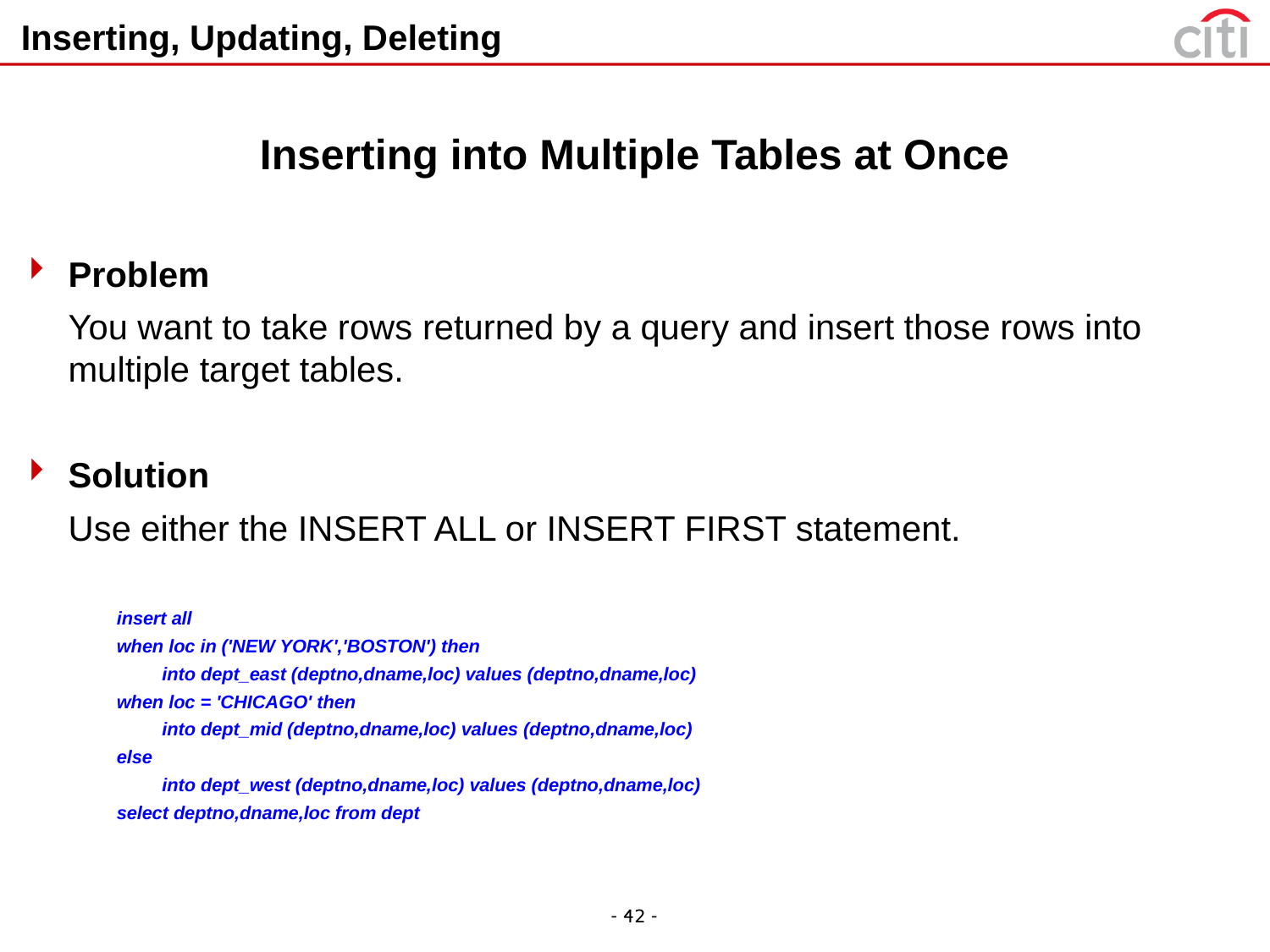

# Inserting, Updating, Deleting
Inserting into Multiple Tables at Once

Problem
	You want to take rows returned by a query and insert those rows into multiple target tables.

Solution
	Use either the INSERT ALL or INSERT FIRST statement.

insert all
when loc in ('NEW YORK','BOSTON') then
	into dept_east (deptno,dname,loc) values (deptno,dname,loc)
when loc = 'CHICAGO' then
	into dept_mid (deptno,dname,loc) values (deptno,dname,loc)
else
	into dept_west (deptno,dname,loc) values (deptno,dname,loc)
select deptno,dname,loc from dept

- 42 -